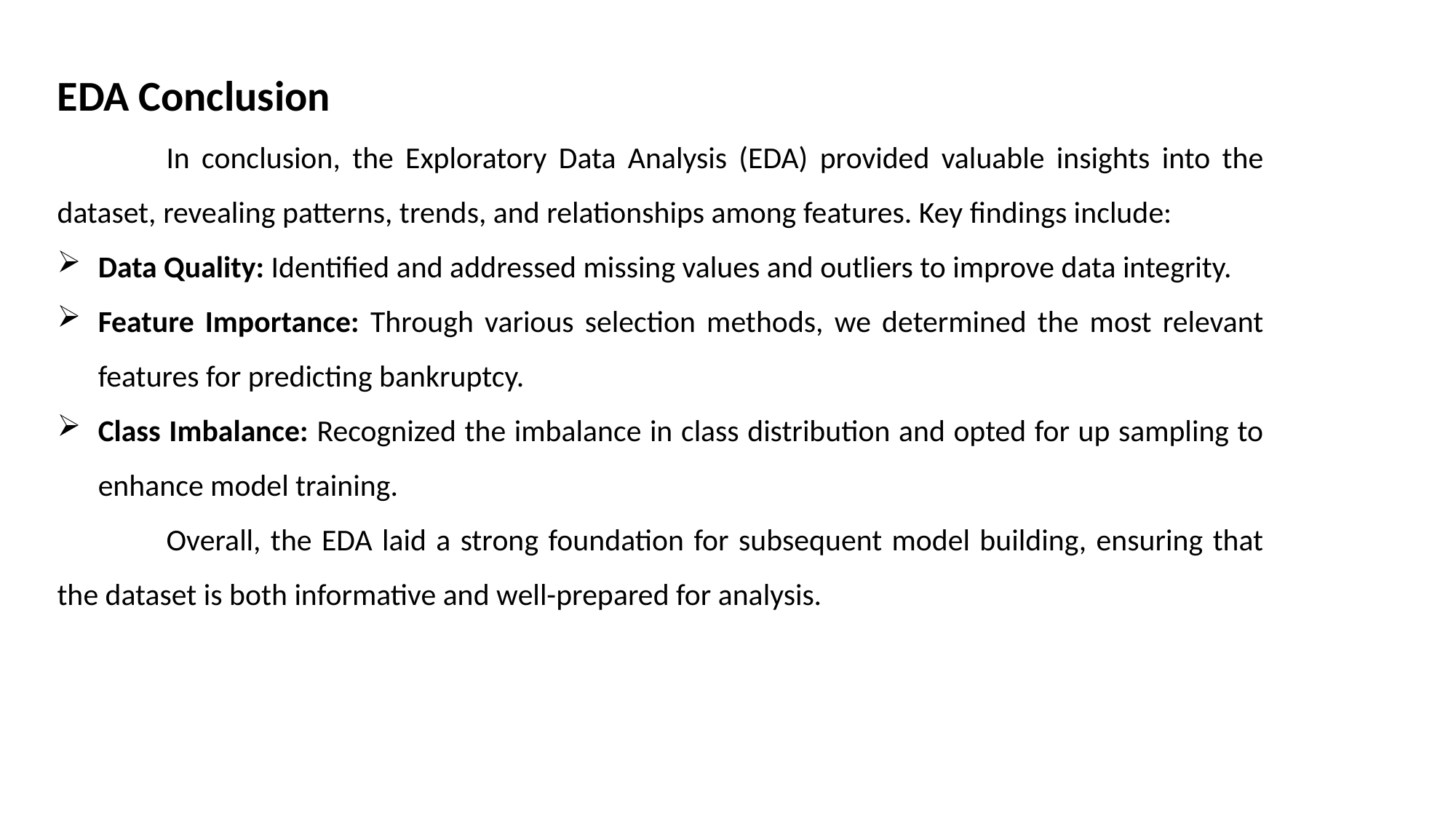

EDA Conclusion
	In conclusion, the Exploratory Data Analysis (EDA) provided valuable insights into the dataset, revealing patterns, trends, and relationships among features. Key findings include:
Data Quality: Identified and addressed missing values and outliers to improve data integrity.
Feature Importance: Through various selection methods, we determined the most relevant features for predicting bankruptcy.
Class Imbalance: Recognized the imbalance in class distribution and opted for up sampling to enhance model training.
	Overall, the EDA laid a strong foundation for subsequent model building, ensuring that the dataset is both informative and well-prepared for analysis.